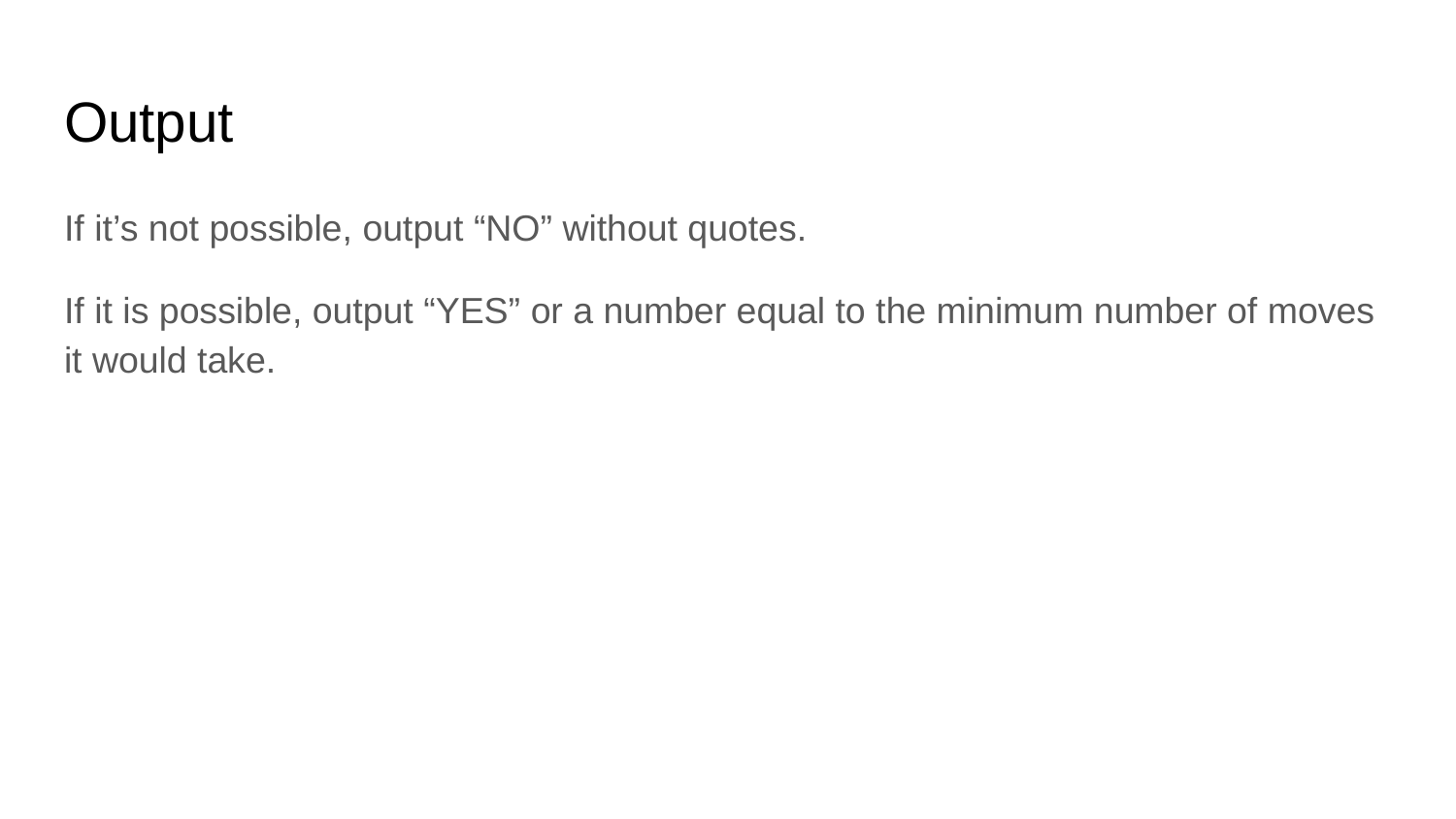

# Output
If it’s not possible, output “NO” without quotes.
If it is possible, output “YES” or a number equal to the minimum number of moves it would take.